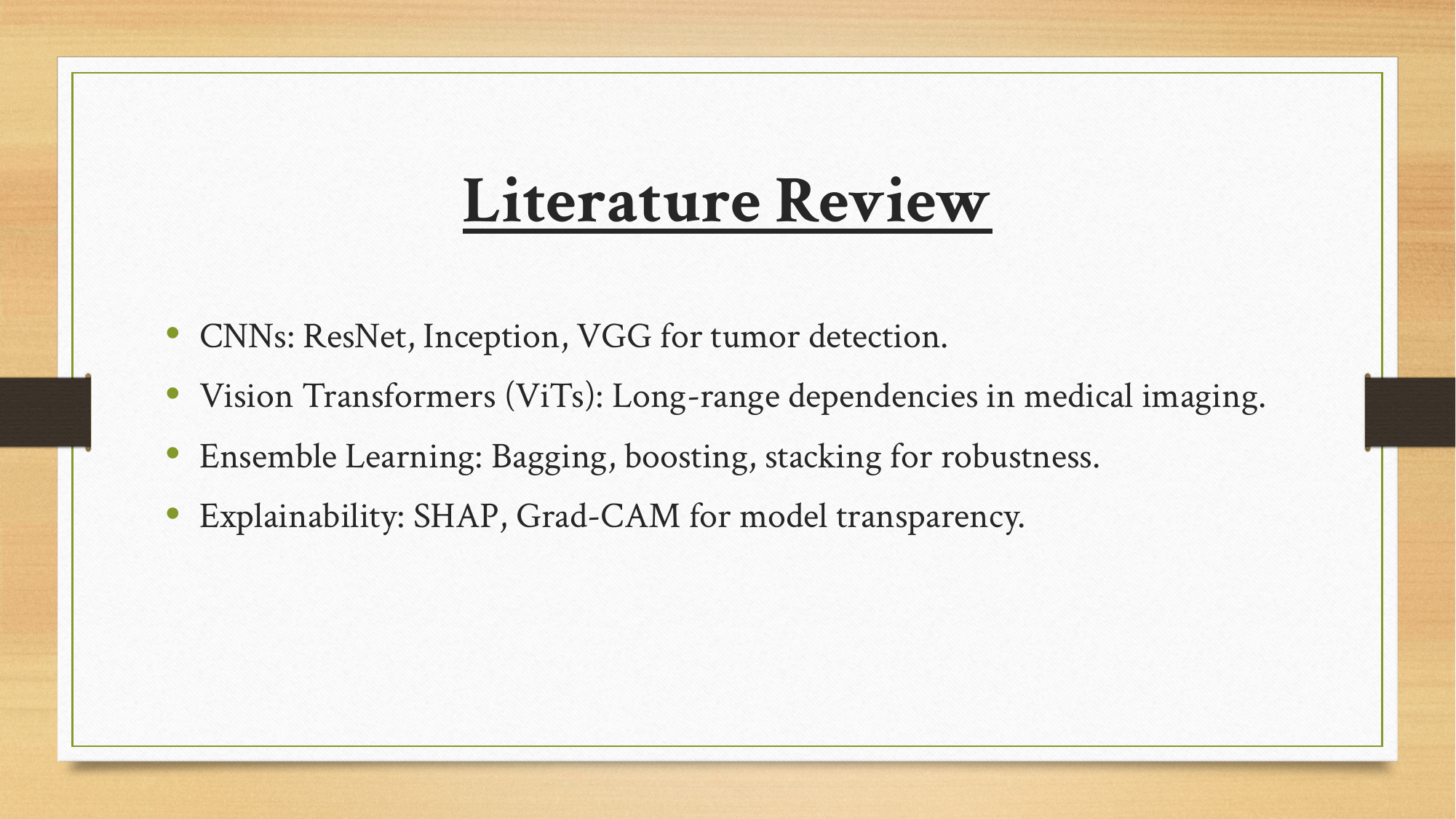

# Literature Review
CNNs: ResNet, Inception, VGG for tumor detection.
Vision Transformers (ViTs): Long-range dependencies in medical imaging.
Ensemble Learning: Bagging, boosting, stacking for robustness.
Explainability: SHAP, Grad-CAM for model transparency.